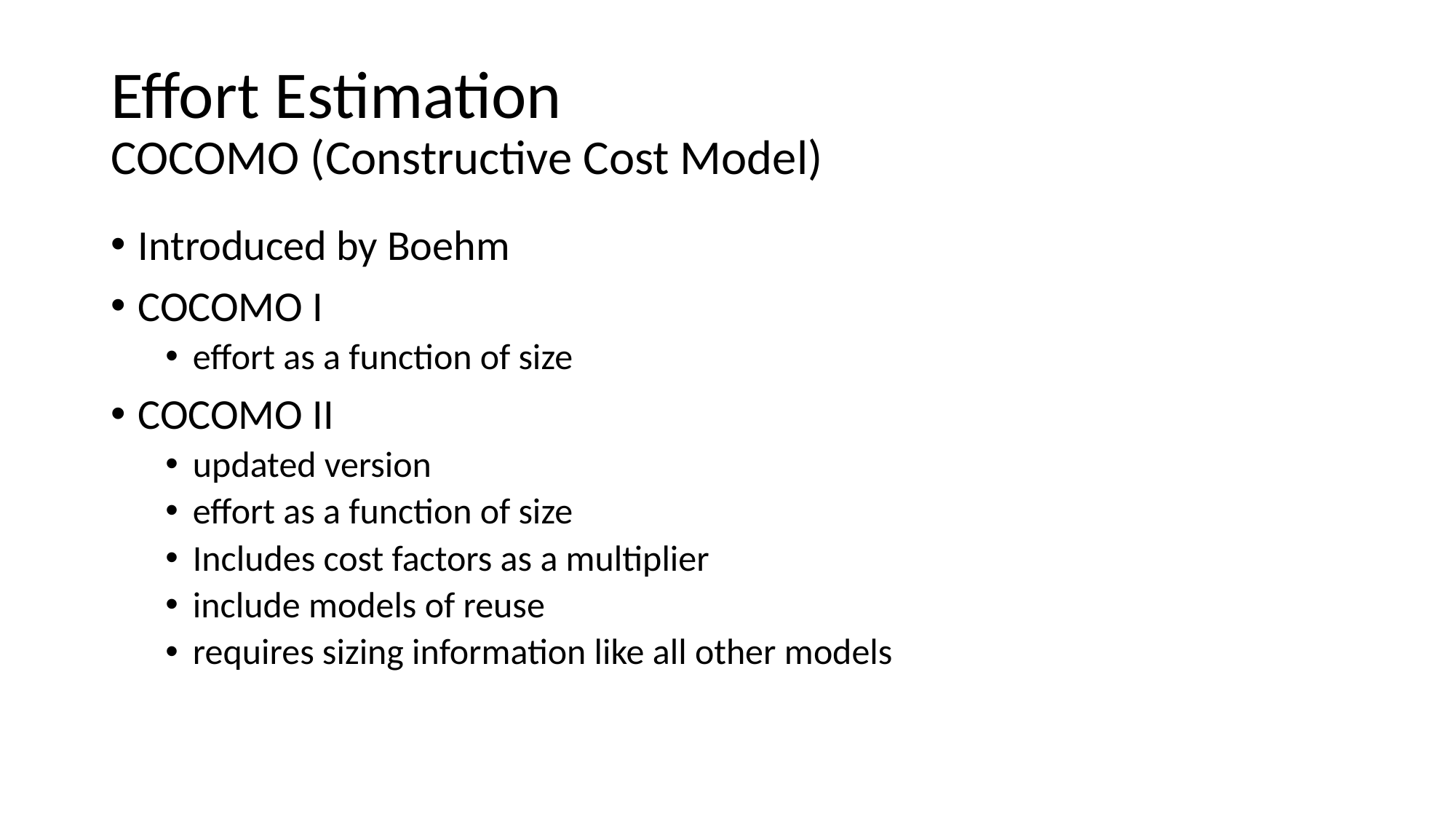

# Effort Estimation COCOMO (Constructive Cost Model)
Introduced by Boehm
COCOMO I
effort as a function of size
COCOMO II
updated version
effort as a function of size
Includes cost factors as a multiplier
include models of reuse
requires sizing information like all other models